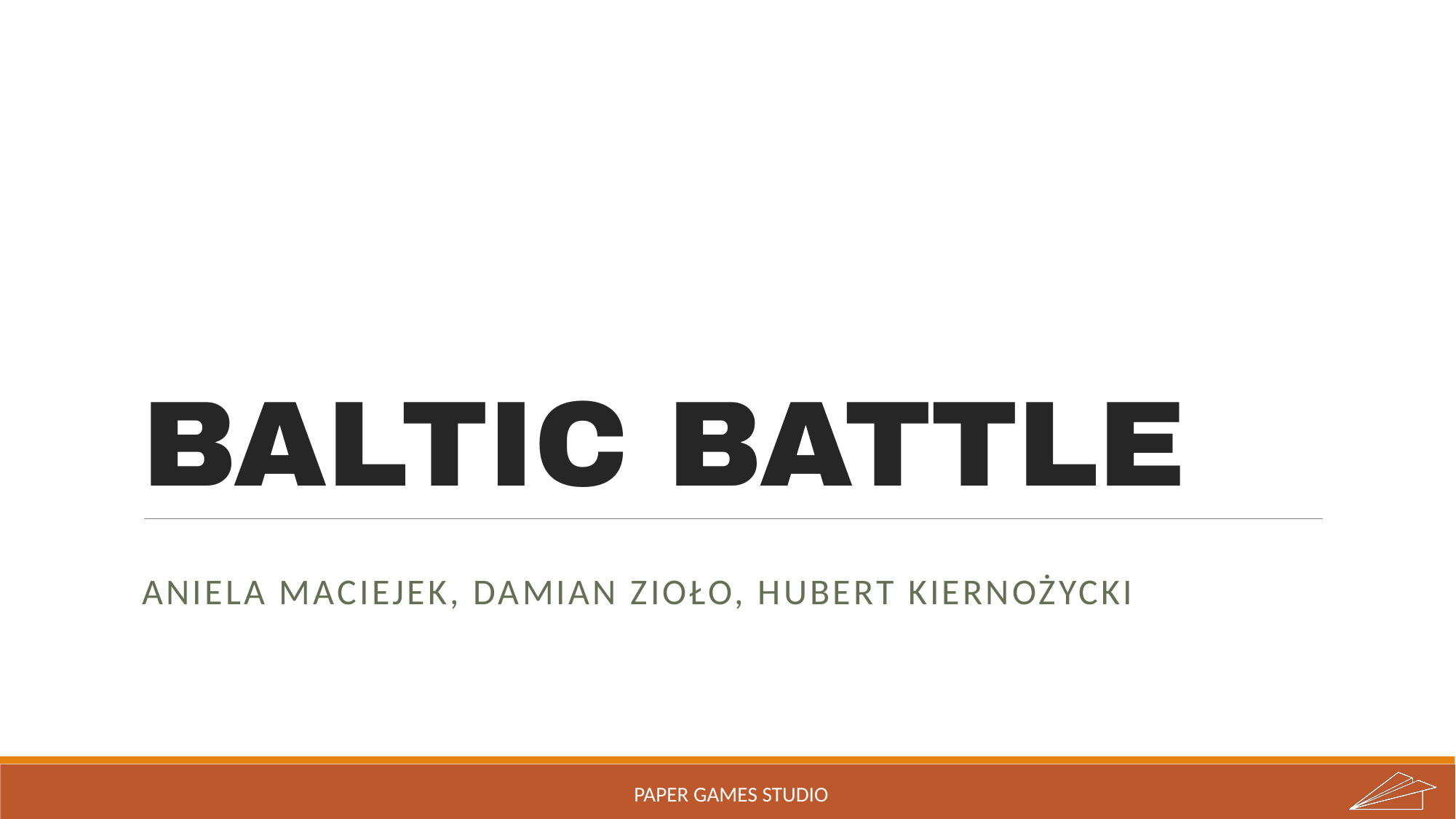

# BALTIC BATTLE
Aniela maciejek, Damian zioło, HUBERT KIERNOŻYCKI